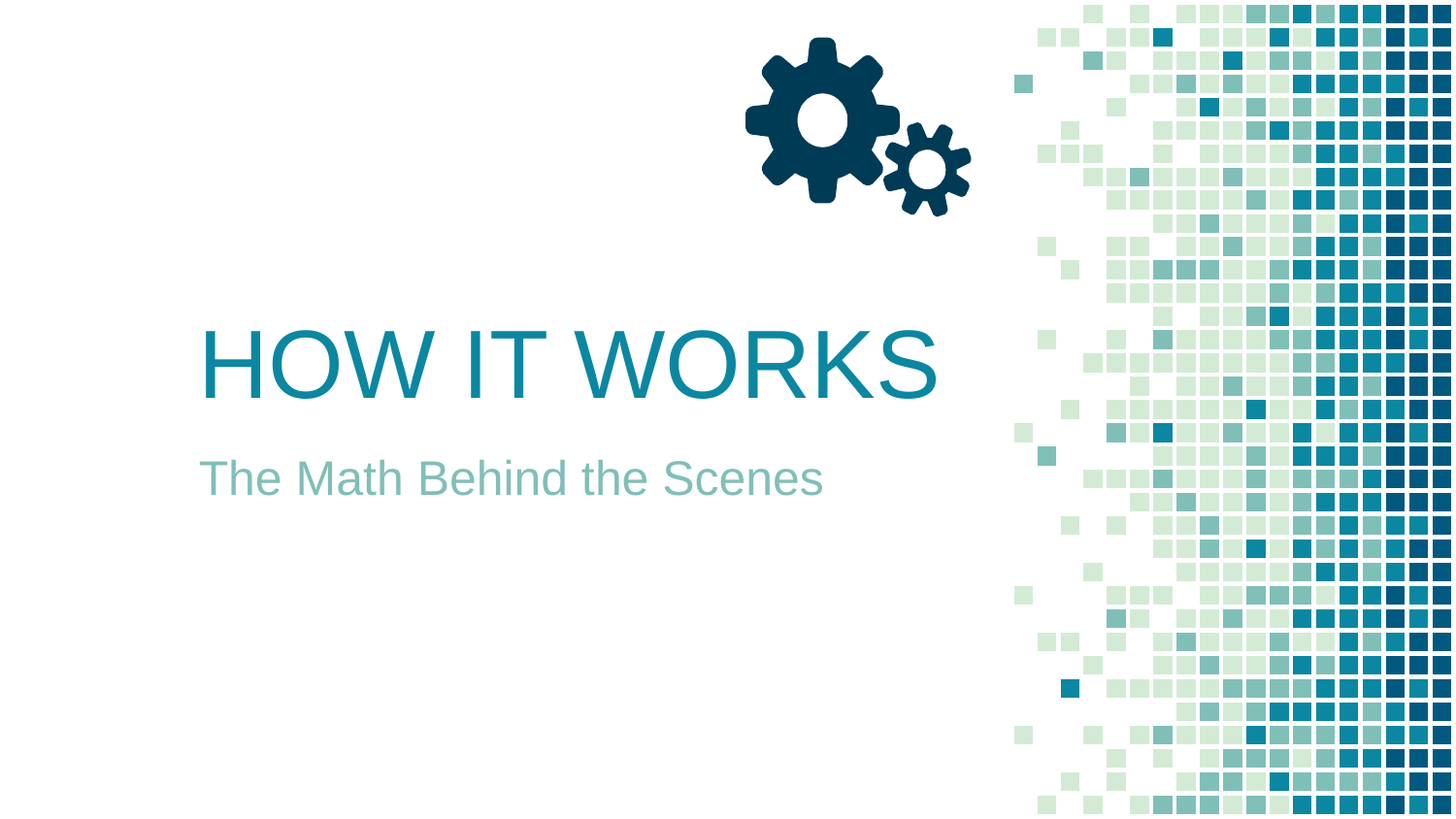

# HOW IT WORKS
The Math Behind the Scenes